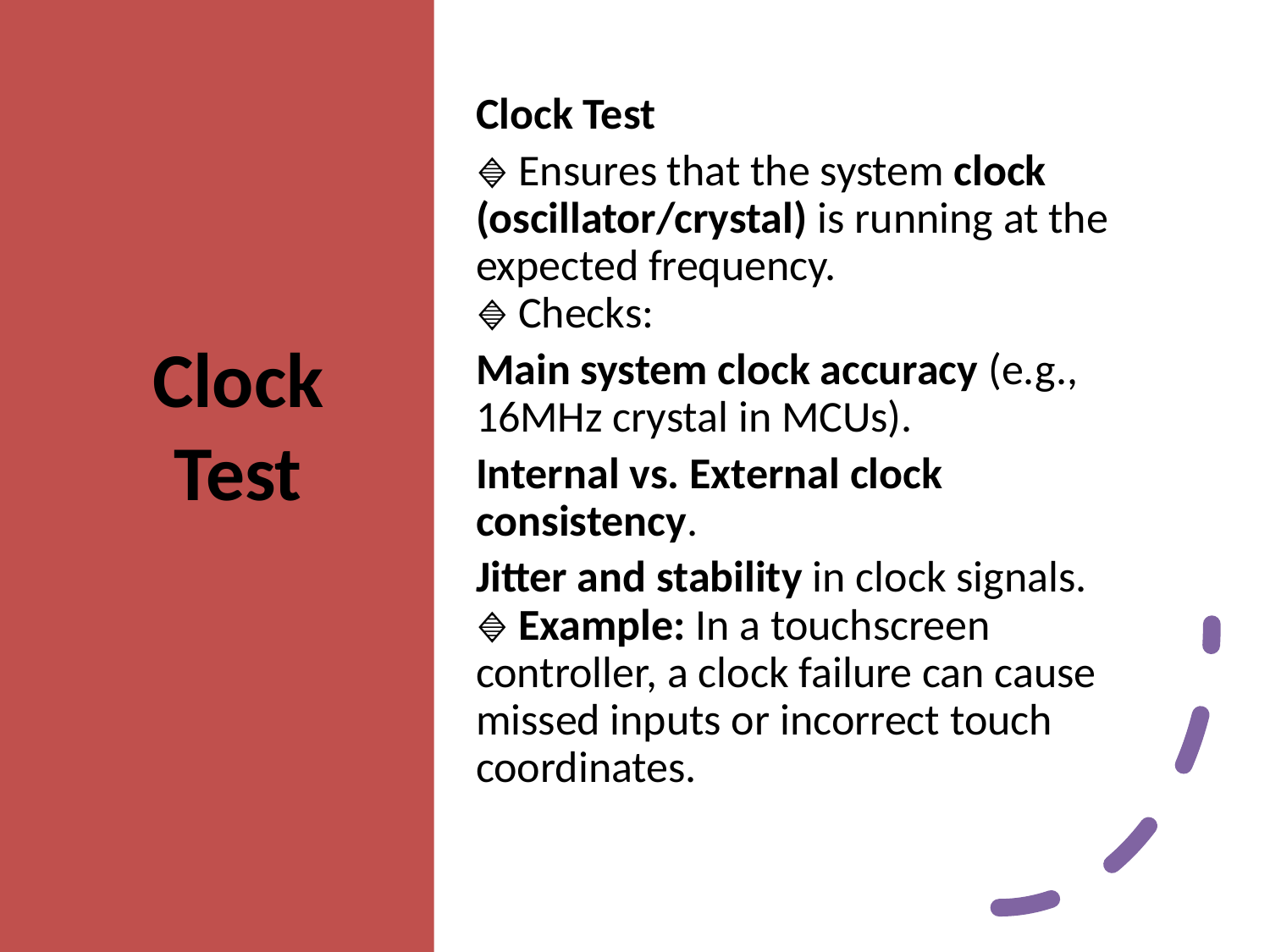

# Clock Test
Clock Test
🔹 Ensures that the system clock (oscillator/crystal) is running at the expected frequency.
🔹 Checks:
Main system clock accuracy (e.g., 16MHz crystal in MCUs).
Internal vs. External clock consistency.
Jitter and stability in clock signals.
🔹 Example: In a touchscreen controller, a clock failure can cause missed inputs or incorrect touch coordinates.